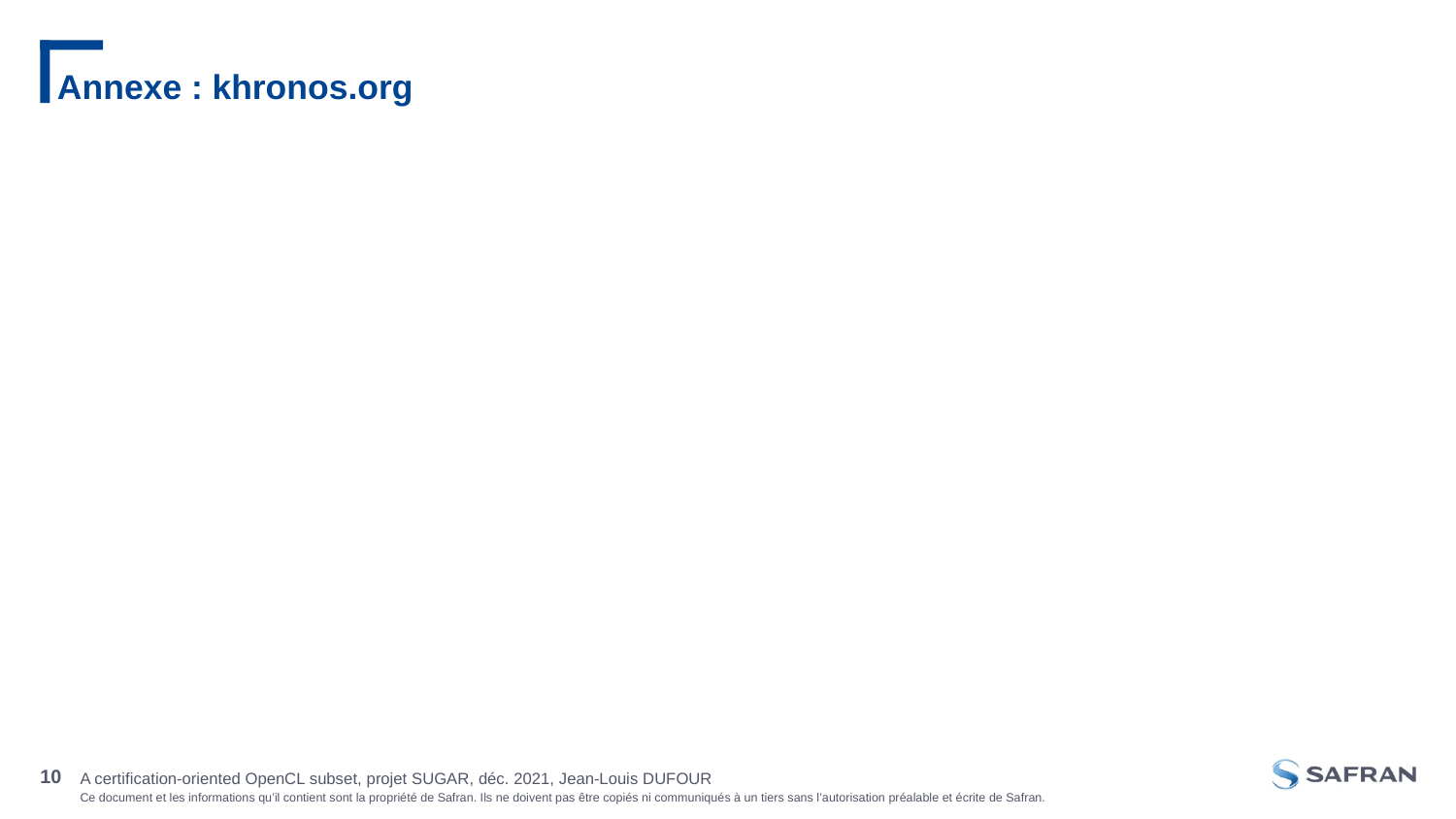

# Annexe : khronos.org

A certification-oriented OpenCL subset, projet SUGAR, déc. 2021, Jean-Louis DUFOUR
10
27 sept. 2019, Jean-Louis DUFOUR